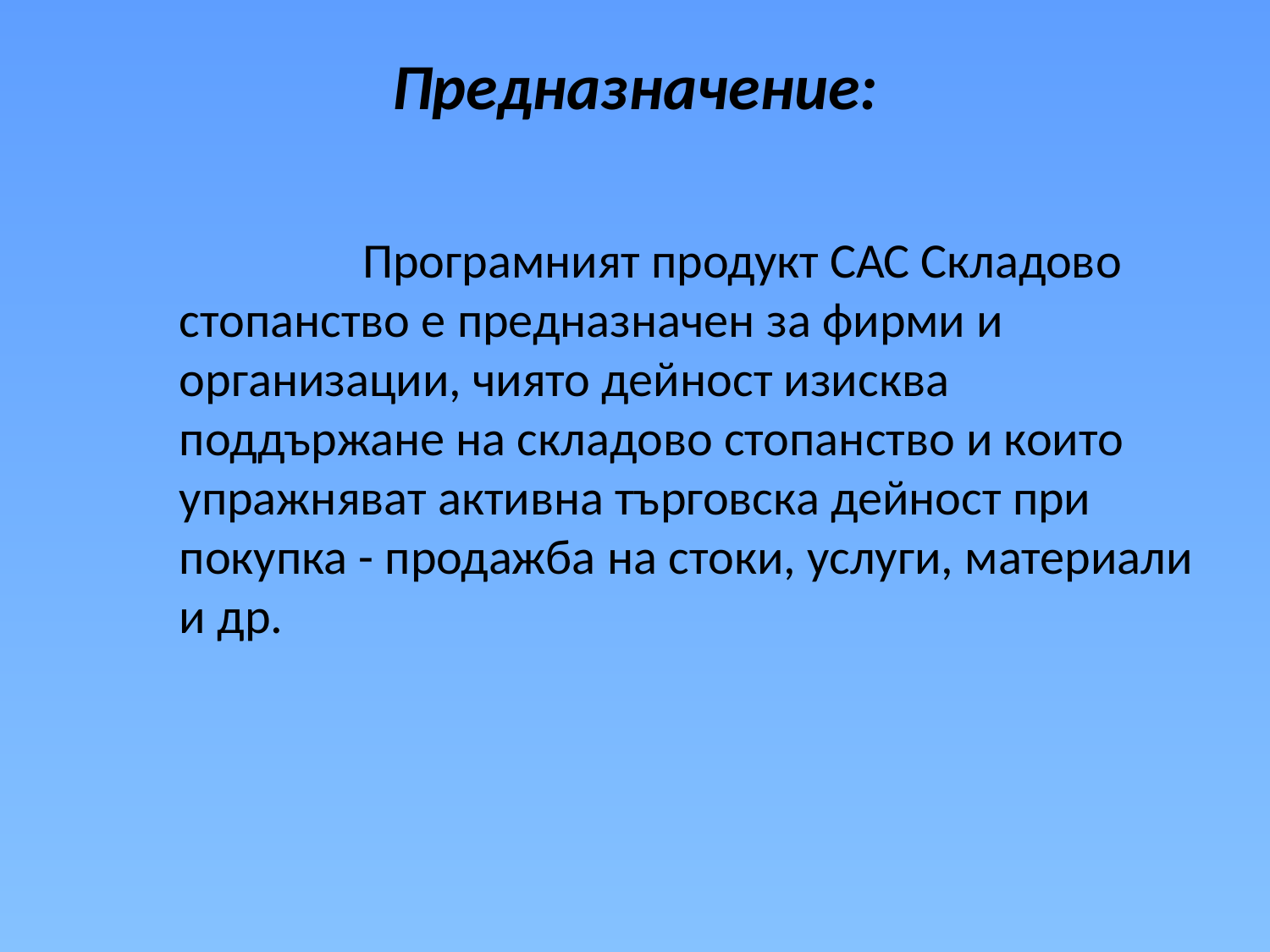

# Предназначение:
		     Програмният продукт САС Складово стопанство е предназначен за фирми и организации, чиято дейност изисква поддържане на складово стопанство и които упражняват активна търговска дейност при покупка - продажба на стоки, услуги, материали и др.